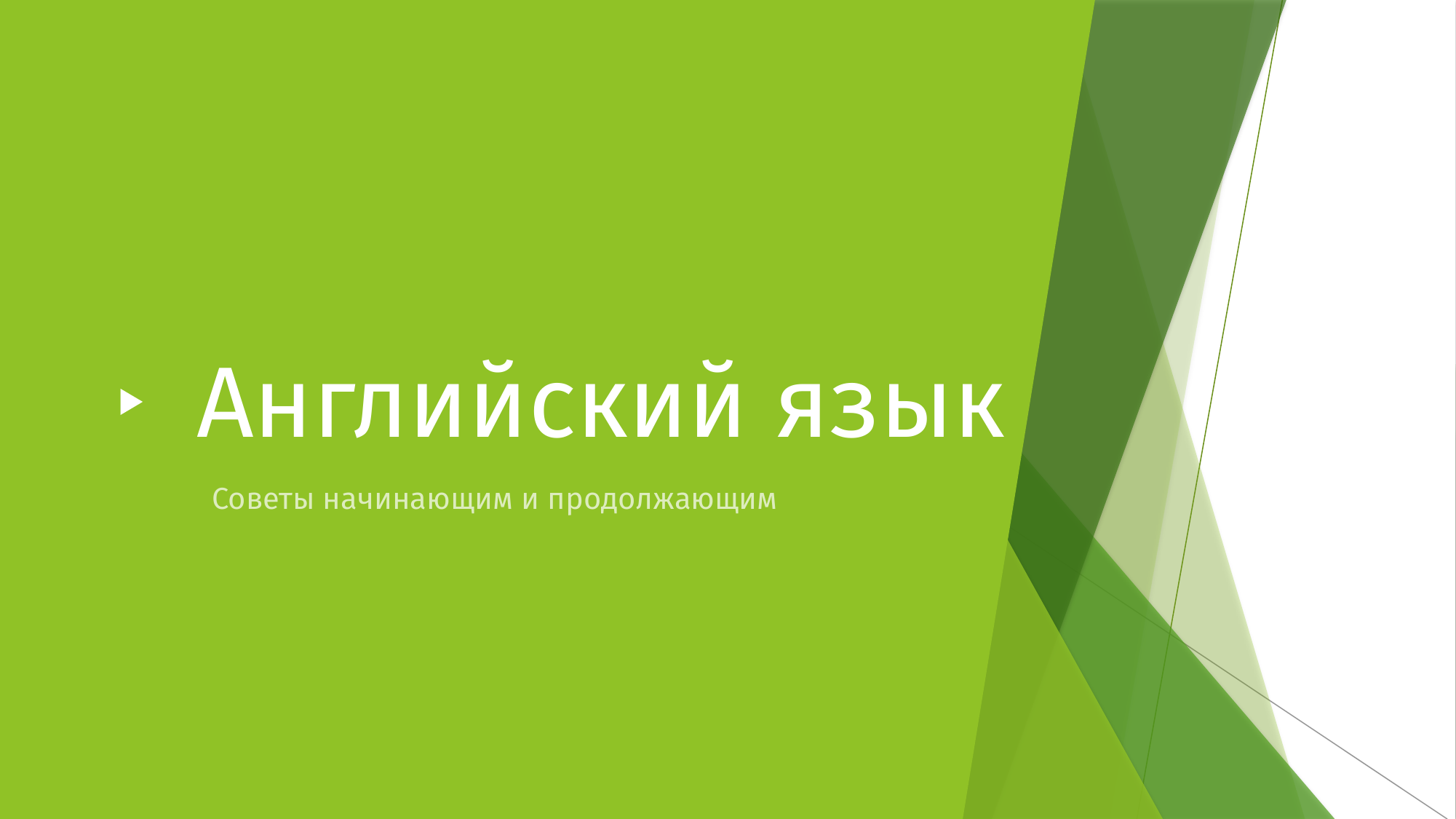

# Английский язык

Советы начинающим и продолжающим